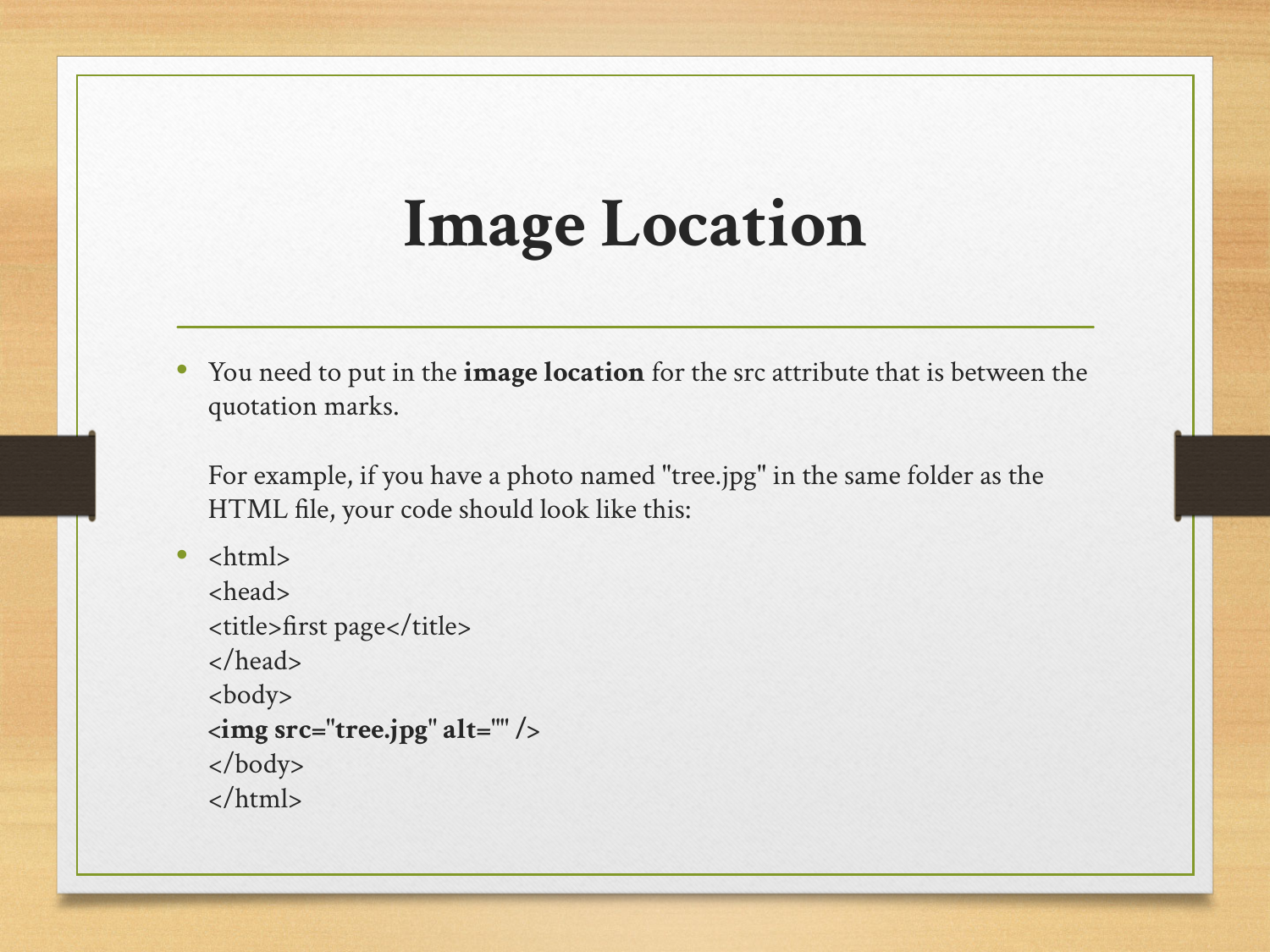

# Image Location
You need to put in the image location for the src attribute that is between the quotation marks.
For example, if you have a photo named "tree.jpg" in the same folder as the HTML file, your code should look like this:
<html>
<head>
<title>first page</title>
</head>
<body>
<img src="tree.jpg" alt="" />
</body>
</html>